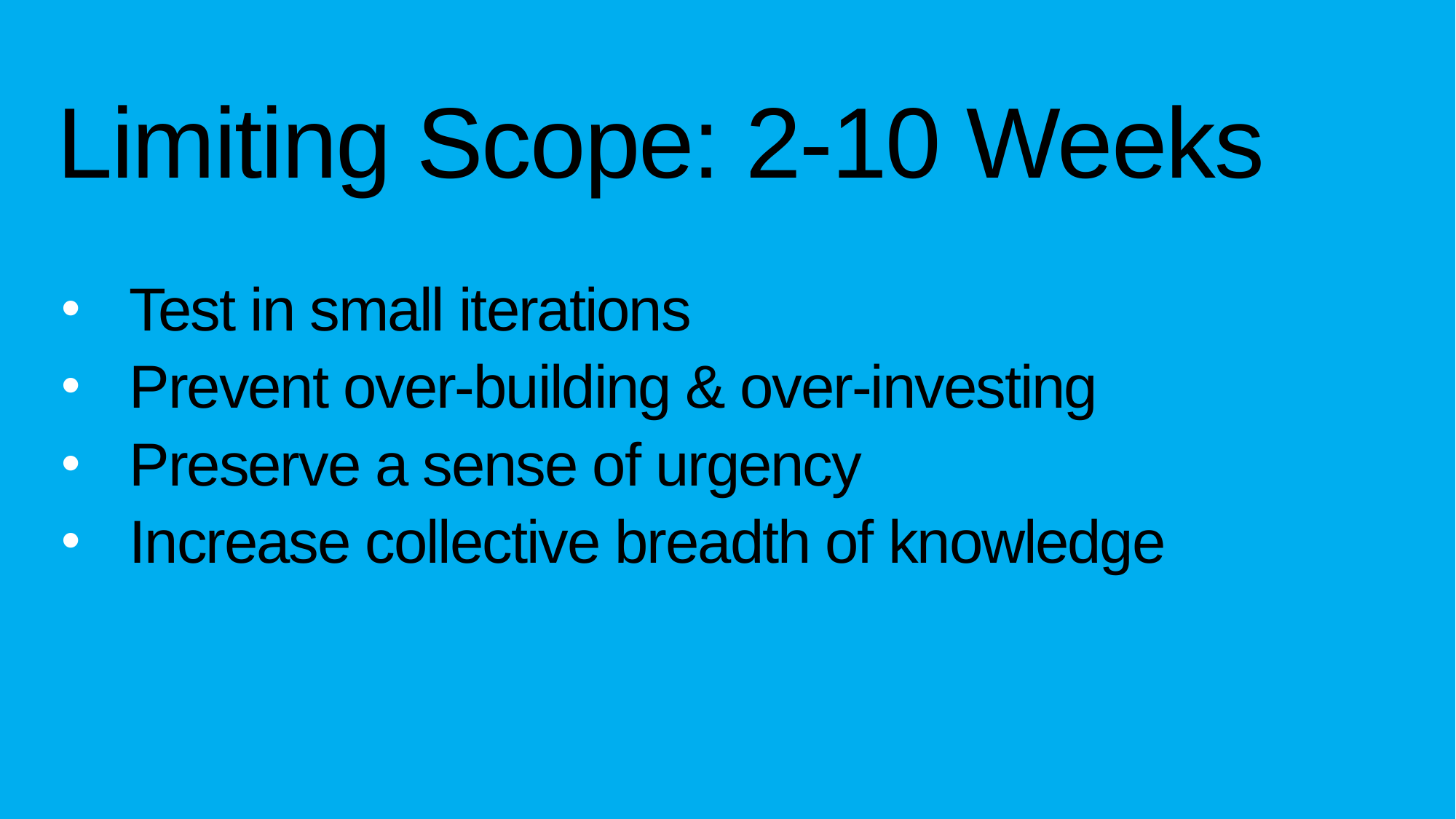

Limiting Scope: 2-10 Weeks
Test in small iterations
Prevent over-building & over-investing
Preserve a sense of urgency
Increase collective breadth of knowledge